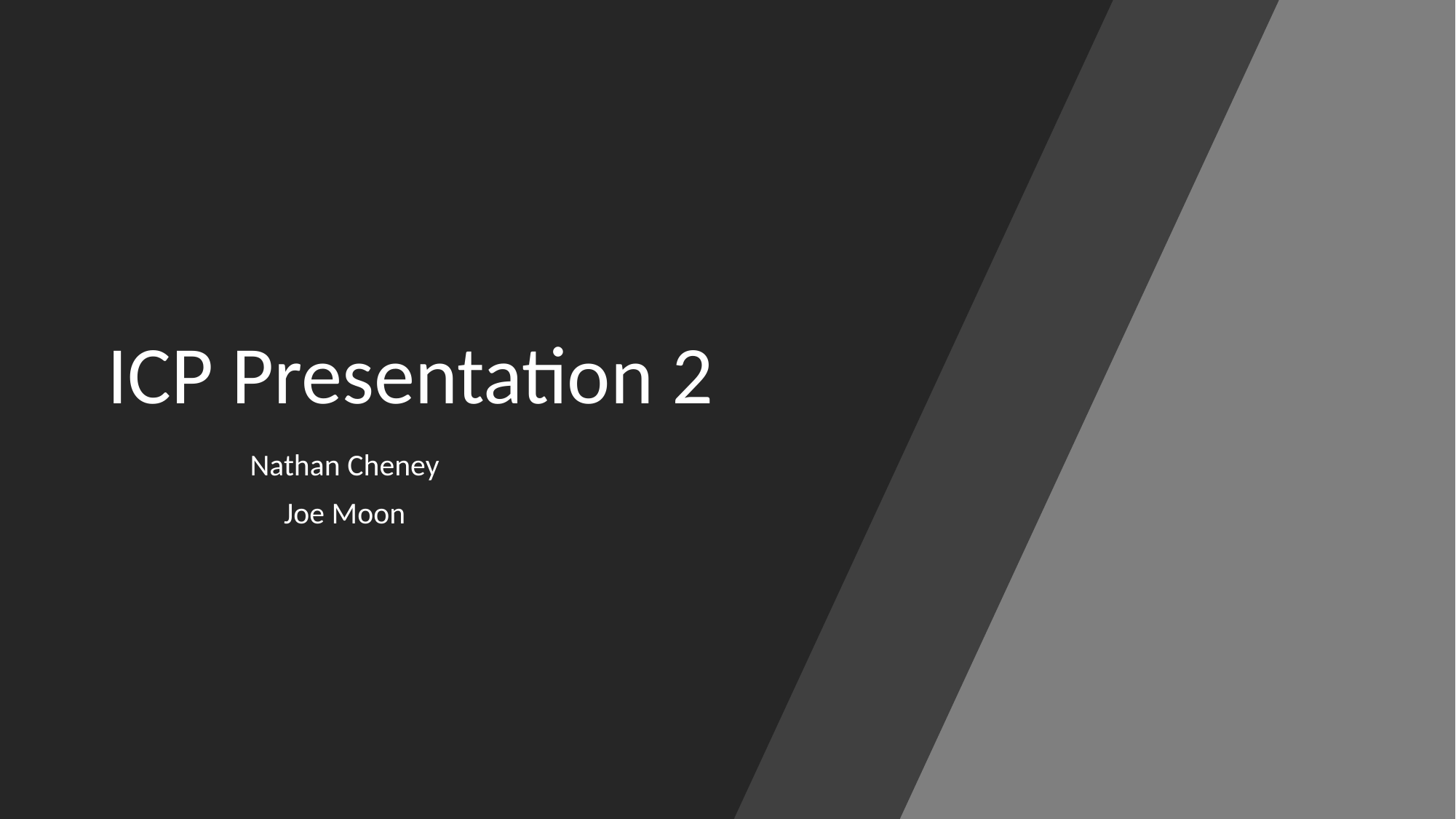

# ICP Presentation 2
Nathan Cheney
Joe Moon